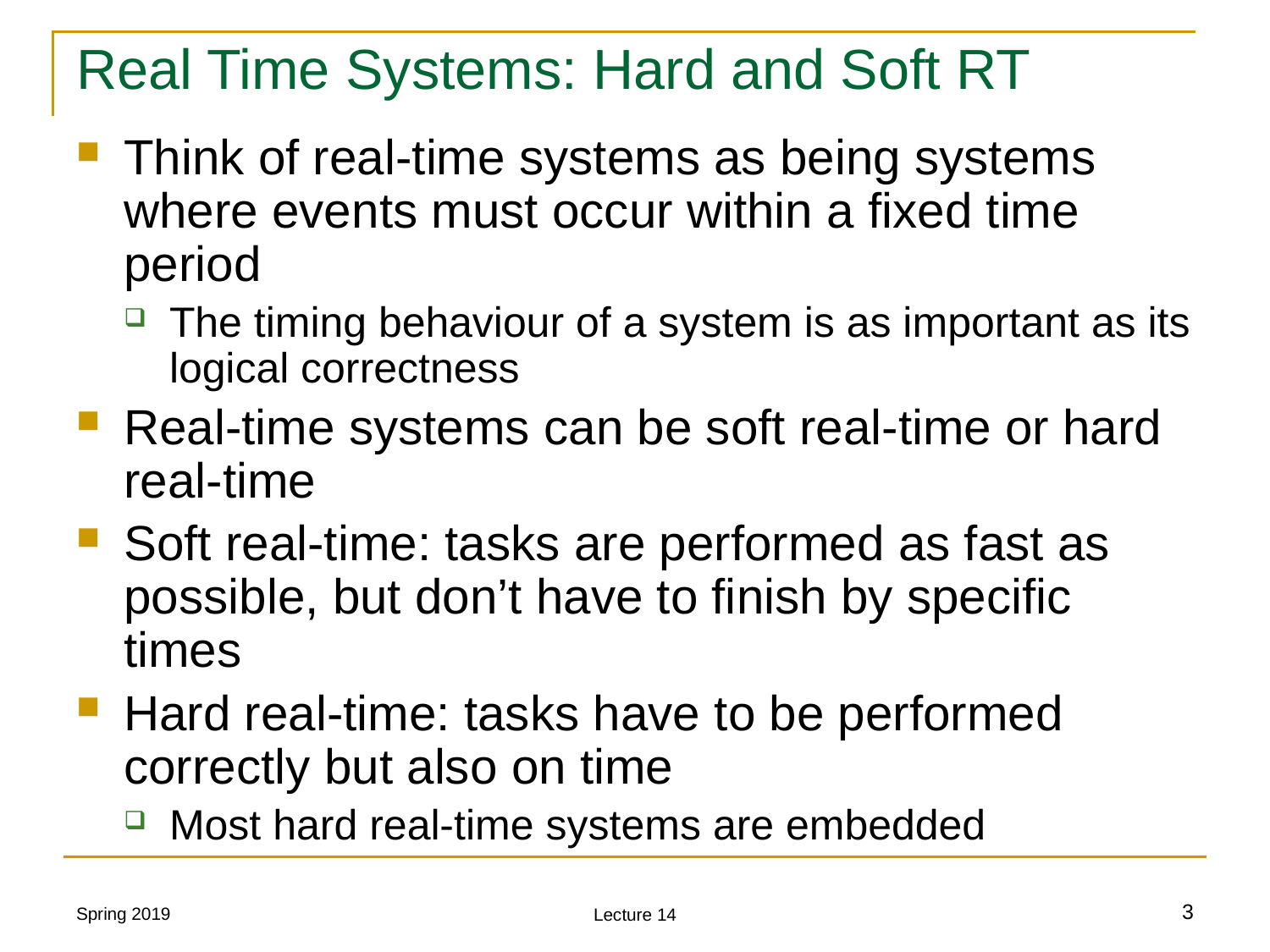

# Real Time Systems: Hard and Soft RT
Think of real-time systems as being systems where events must occur within a fixed time period
The timing behaviour of a system is as important as its logical correctness
Real-time systems can be soft real-time or hard real-time
Soft real-time: tasks are performed as fast as possible, but don’t have to finish by specific times
Hard real-time: tasks have to be performed correctly but also on time
Most hard real-time systems are embedded
Spring 2019
3
Lecture 14